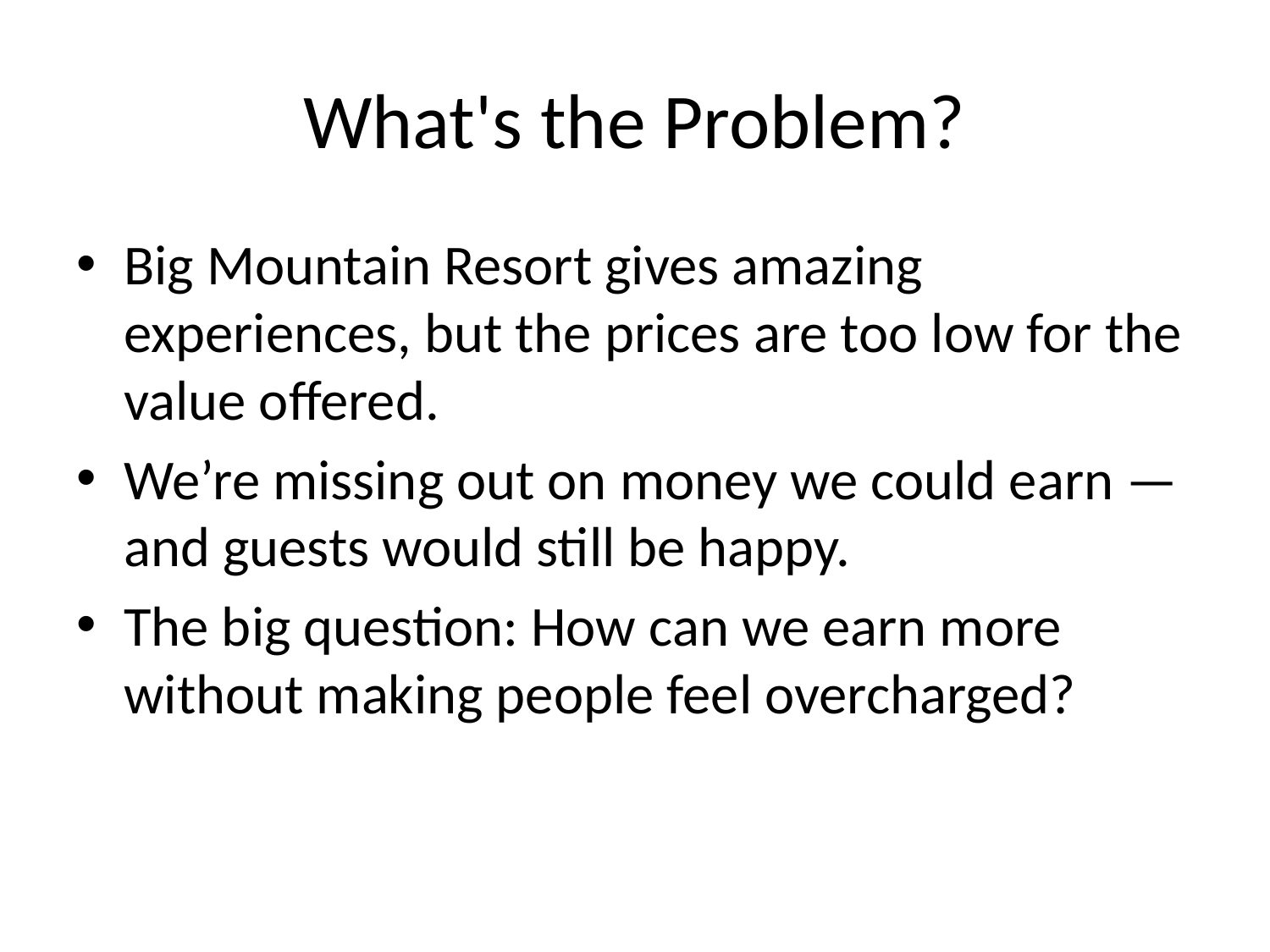

# What's the Problem?
Big Mountain Resort gives amazing experiences, but the prices are too low for the value offered.
We’re missing out on money we could earn — and guests would still be happy.
The big question: How can we earn more without making people feel overcharged?